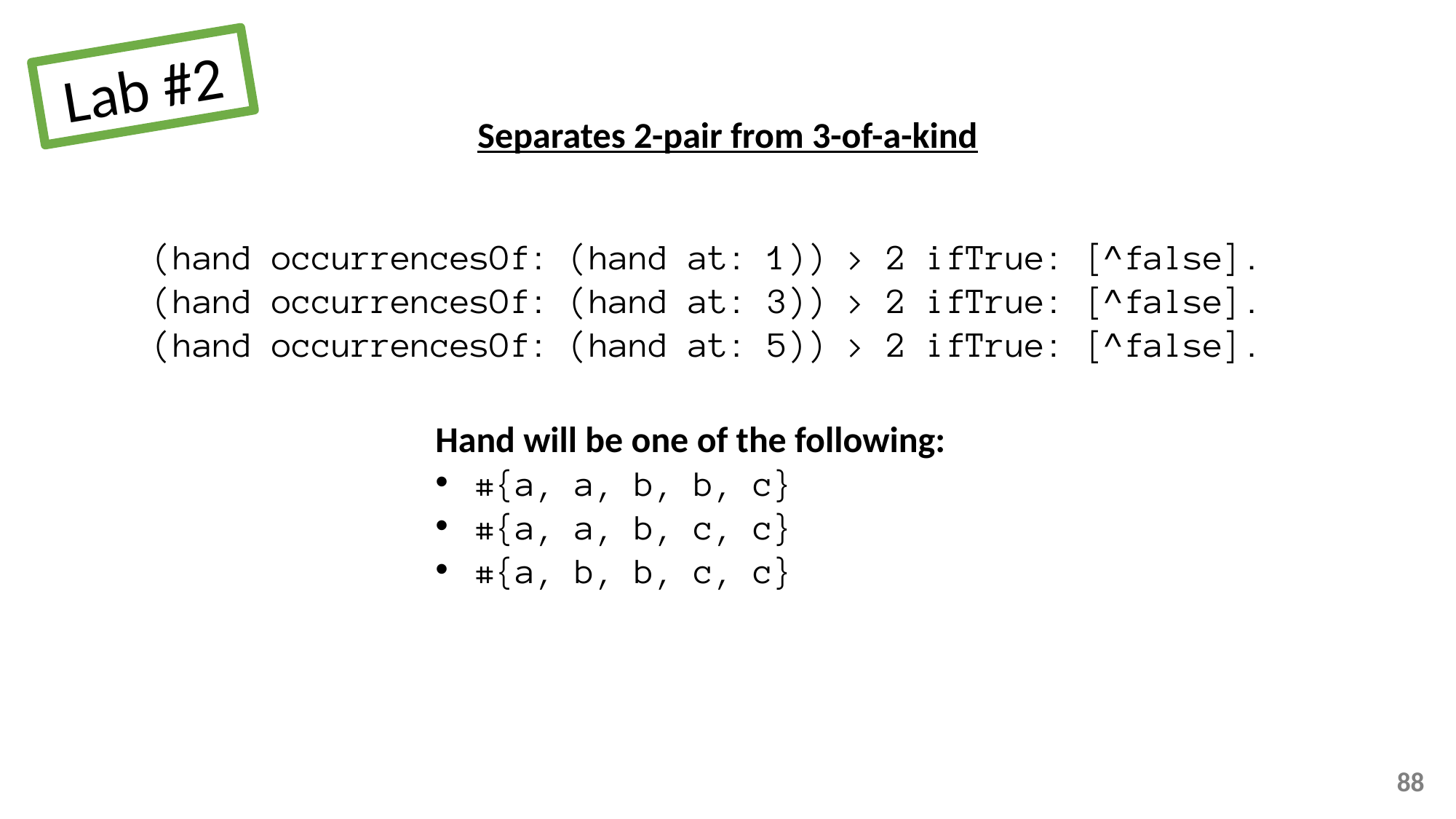

Lab #2
Separates 2-pair from 3-of-a-kind
(hand occurrencesOf: (hand at: 1)) > 2 ifTrue: [^false].
(hand occurrencesOf: (hand at: 3)) > 2 ifTrue: [^false].
(hand occurrencesOf: (hand at: 5)) > 2 ifTrue: [^false].
Hand will be one of the following:
#{a, a, b, b, c}
#{a, a, b, c, c}
#{a, b, b, c, c}
88